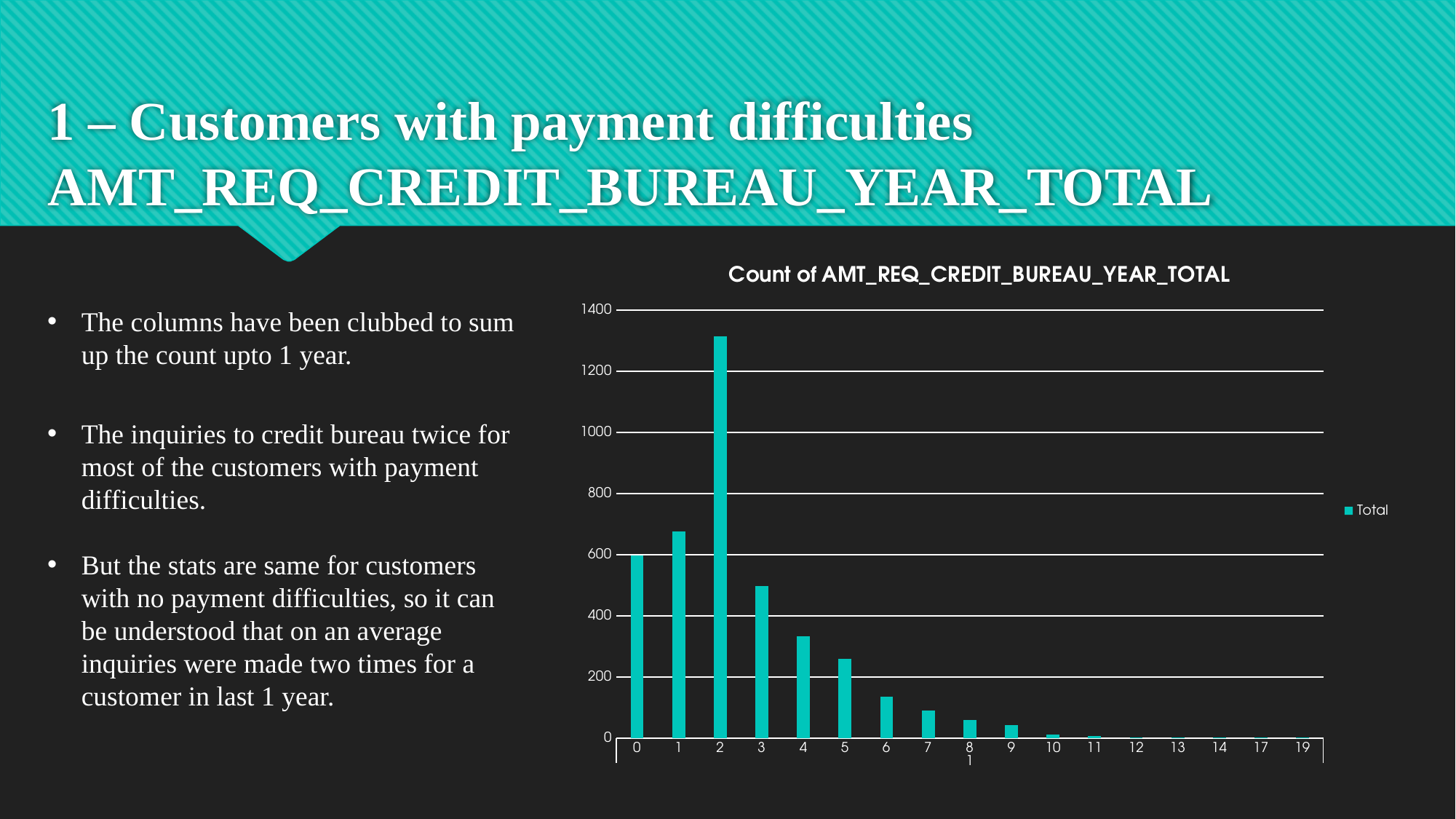

1 – Customers with payment difficulties
AMT_REQ_CREDIT_BUREAU_YEAR_TOTAL

### Chart: Count of AMT_REQ_CREDIT_BUREAU_YEAR_TOTAL

| Category | Total |
|---|---|
| 0 | 597.0 |
| 1 | 676.0 |
| 2 | 1314.0 |
| 3 | 497.0 |
| 4 | 332.0 |
| 5 | 259.0 |
| 6 | 136.0 |
| 7 | 89.0 |
| 8 | 58.0 |
| 9 | 42.0 |
| 10 | 11.0 |
| 11 | 7.0 |
| 12 | 2.0 |
| 13 | 3.0 |
| 14 | 1.0 |
| 17 | 1.0 |
| 19 | 1.0 |
The columns have been clubbed to sum up the count upto 1 year.
The inquiries to credit bureau twice for most of the customers with payment difficulties.

But the stats are same for customers with no payment difficulties, so it can be understood that on an average inquiries were made two times for a customer in last 1 year.